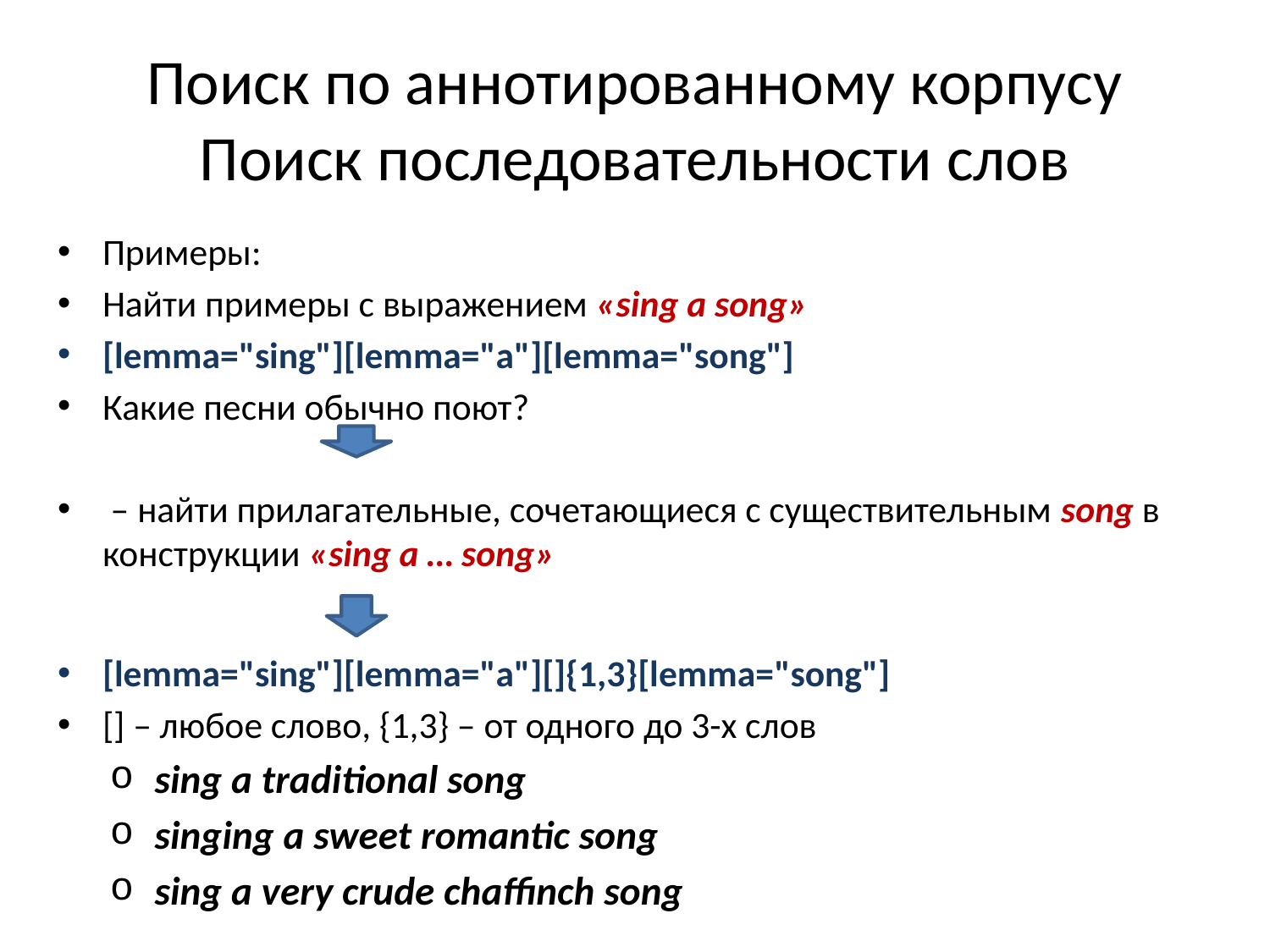

# Поиск по аннотированному корпусу Поиск последовательности слов
Примеры:
Найти примеры с выражением «sing a song»
[lemma="sing"][lemma="a"][lemma="song"]
Какие песни обычно поют?

 – найти прилагательные, сочетающиеся с существительным song в конструкции «sing a … song»

[lemma="sing"][lemma="a"][]{1,3}[lemma="song"]
[] – любое слово, {1,3} – от одного до 3-х слов
sing a traditional song
singing a sweet romantic song
sing a very crude chaffinch song